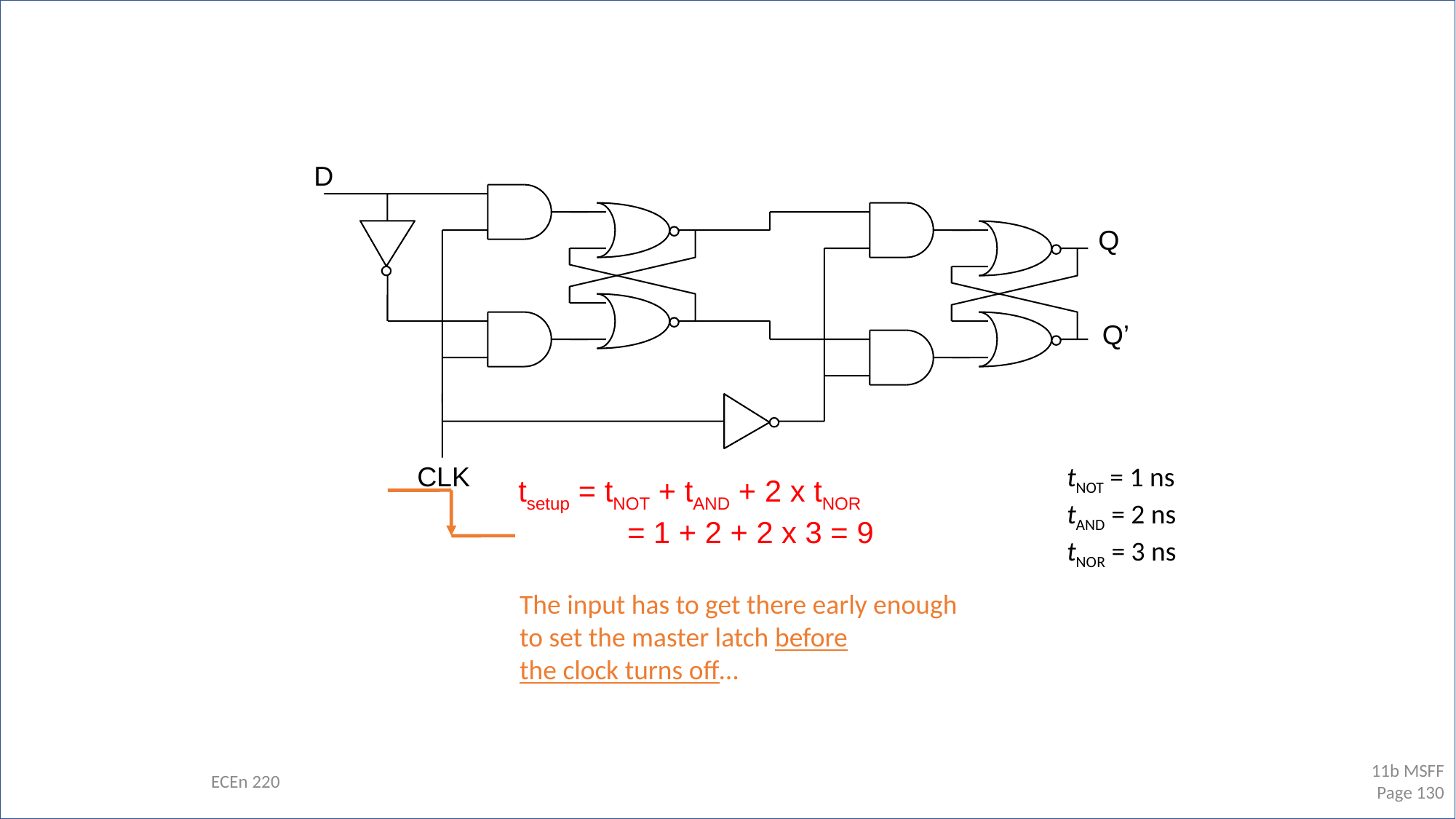

Setup Time (tsetup)
D

Q
Q’

tNOT = 1 ns
tAND = 2 ns
tNOR = 3 ns

CLK
tsetup = tNOT + tAND + 2 x tNOR
	= 1 + 2 + 2 x 3 = 9

The input has to get there early enough
to set the master latch before
the clock turns off…
ECEn 220
11b MSFF
Page 130